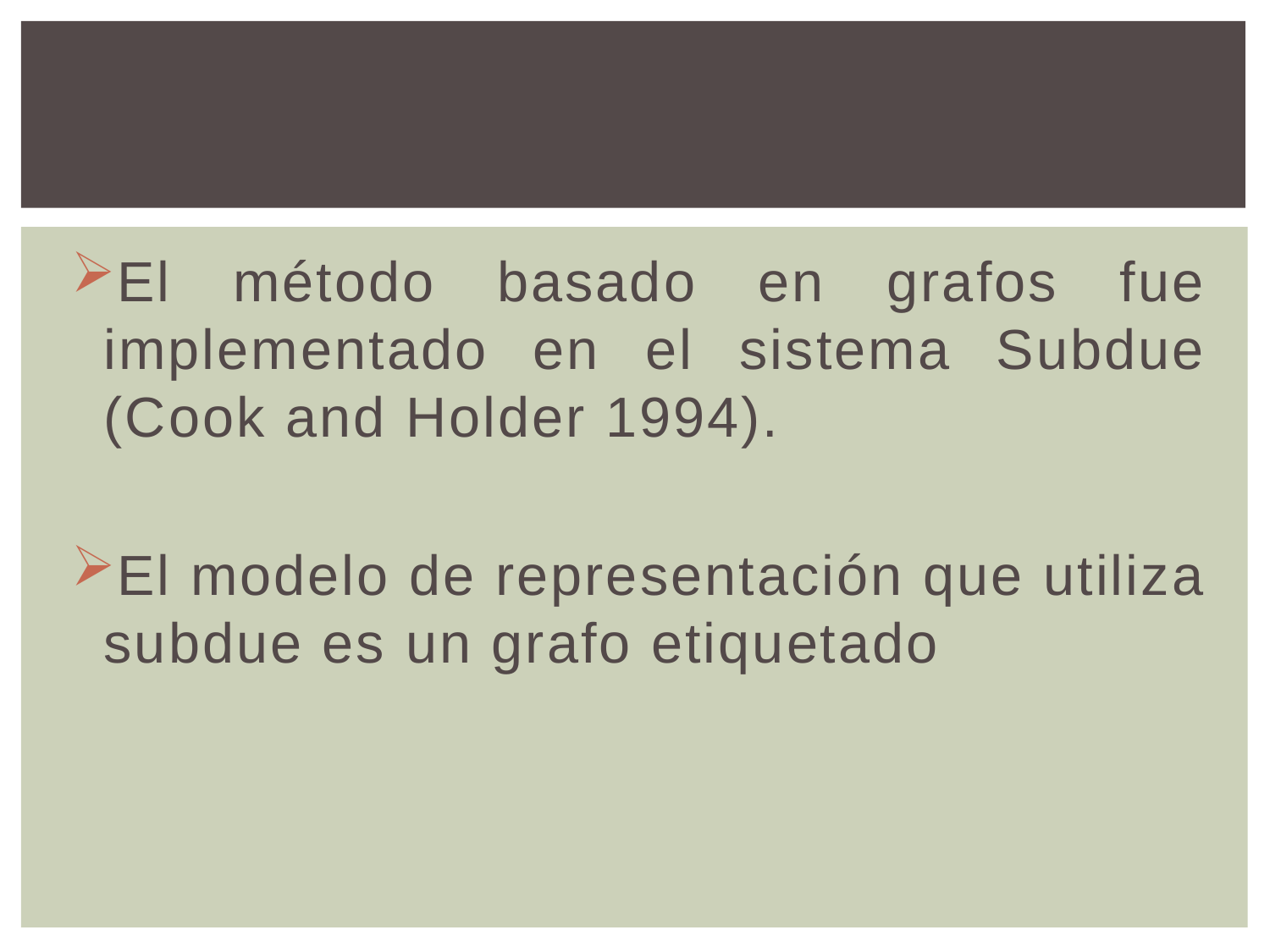

#
El método basado en grafos fue implementado en el sistema Subdue (Cook and Holder 1994).

El modelo de representación que utiliza subdue es un grafo etiquetado